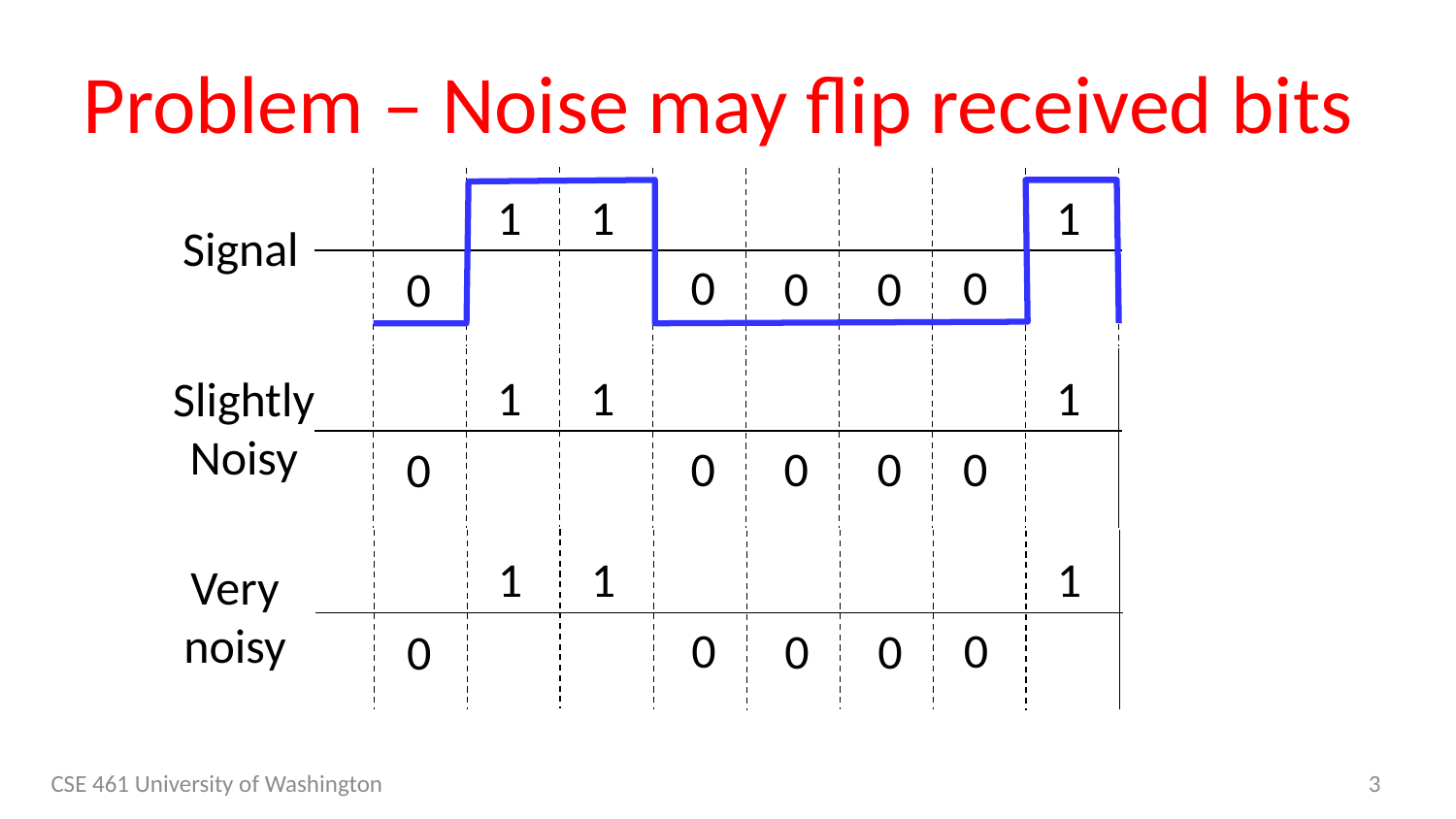

# Problem – Noise may flip received bits
1
1
1

0
0
0
0
0
Signal
1
1
1
0
0
0
0
0
Slightly
Noisy
1
1
1
0
0
0
0
0
Very
noisy
CSE 461 University of Washington
3